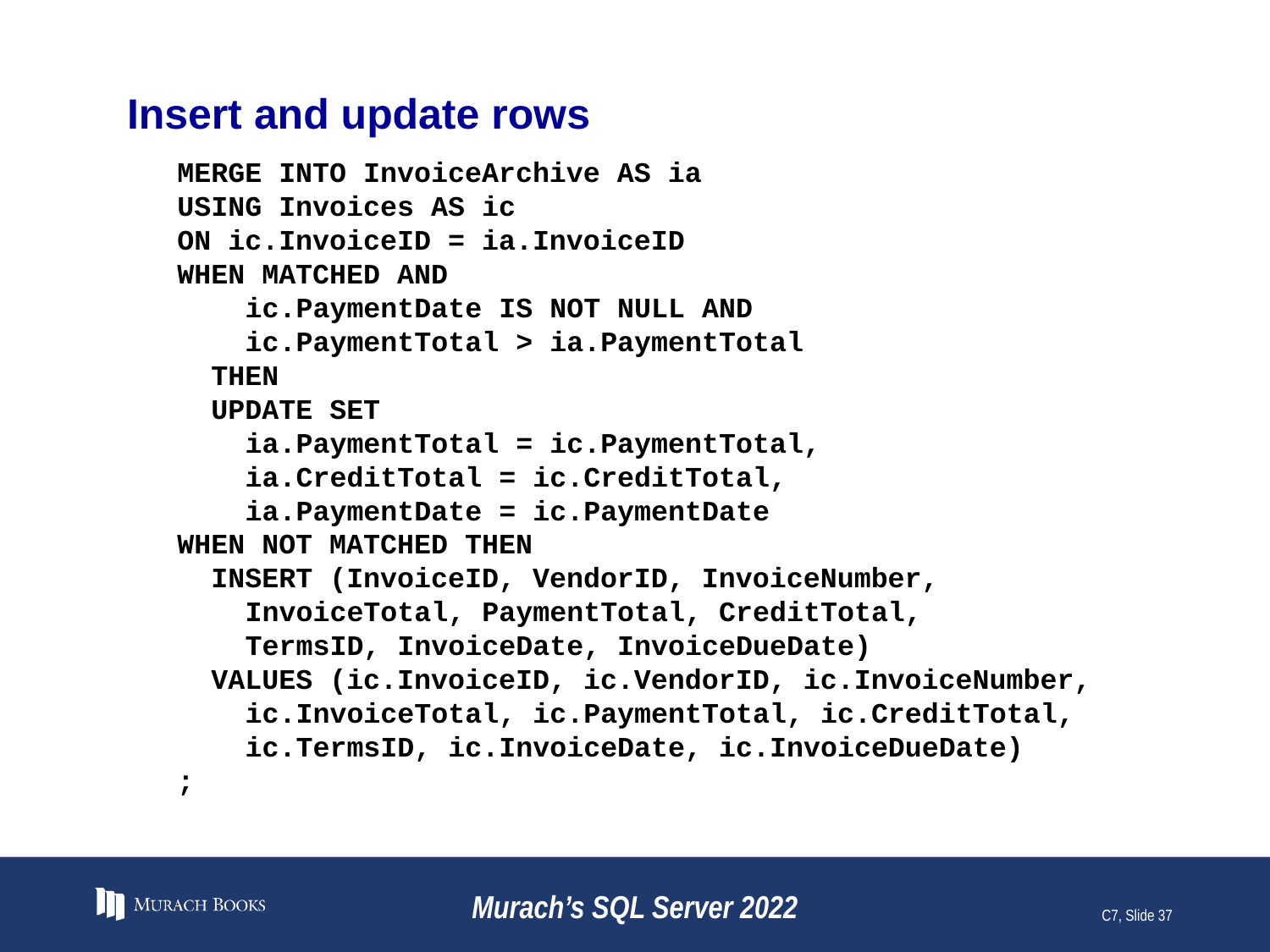

# Insert and update rows
MERGE INTO InvoiceArchive AS ia
USING Invoices AS ic
ON ic.InvoiceID = ia.InvoiceID
WHEN MATCHED AND
    ic.PaymentDate IS NOT NULL AND
    ic.PaymentTotal > ia.PaymentTotal
  THEN
  UPDATE SET
    ia.PaymentTotal = ic.PaymentTotal,
    ia.CreditTotal = ic.CreditTotal,
    ia.PaymentDate = ic.PaymentDate
WHEN NOT MATCHED THEN
  INSERT (InvoiceID, VendorID, InvoiceNumber,
    InvoiceTotal, PaymentTotal, CreditTotal,
    TermsID, InvoiceDate, InvoiceDueDate)
  VALUES (ic.InvoiceID, ic.VendorID, ic.InvoiceNumber,
    ic.InvoiceTotal, ic.PaymentTotal, ic.CreditTotal,
    ic.TermsID, ic.InvoiceDate, ic.InvoiceDueDate)
;

Murach’s SQL Server 2022

C7, Slide 37